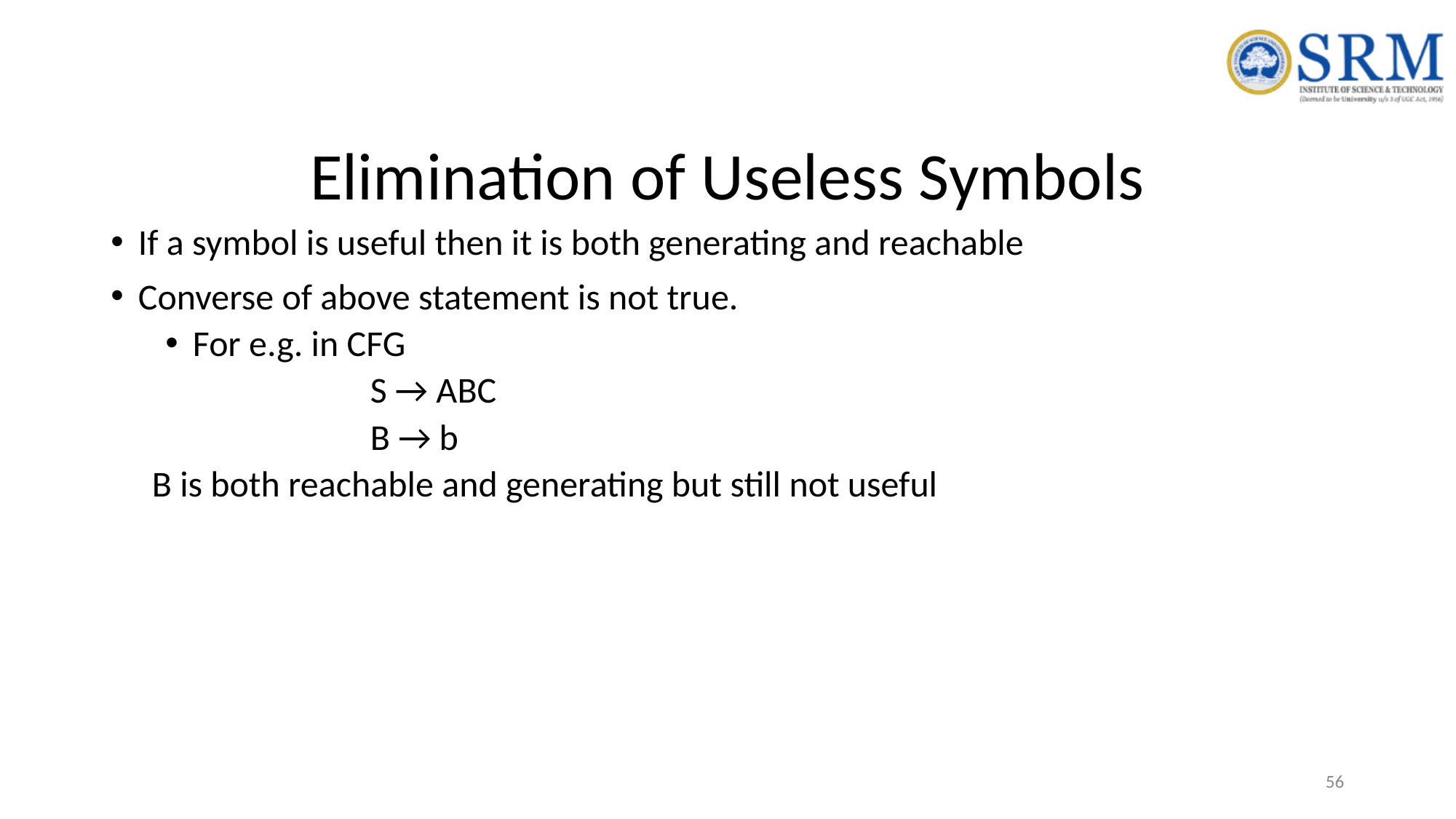

# Elimination of Useless Symbols
If a symbol is useful then it is both generating and reachable
Converse of above statement is not true.
For e.g. in CFG
 		S → ABC
		B → b
B is both reachable and generating but still not useful

56